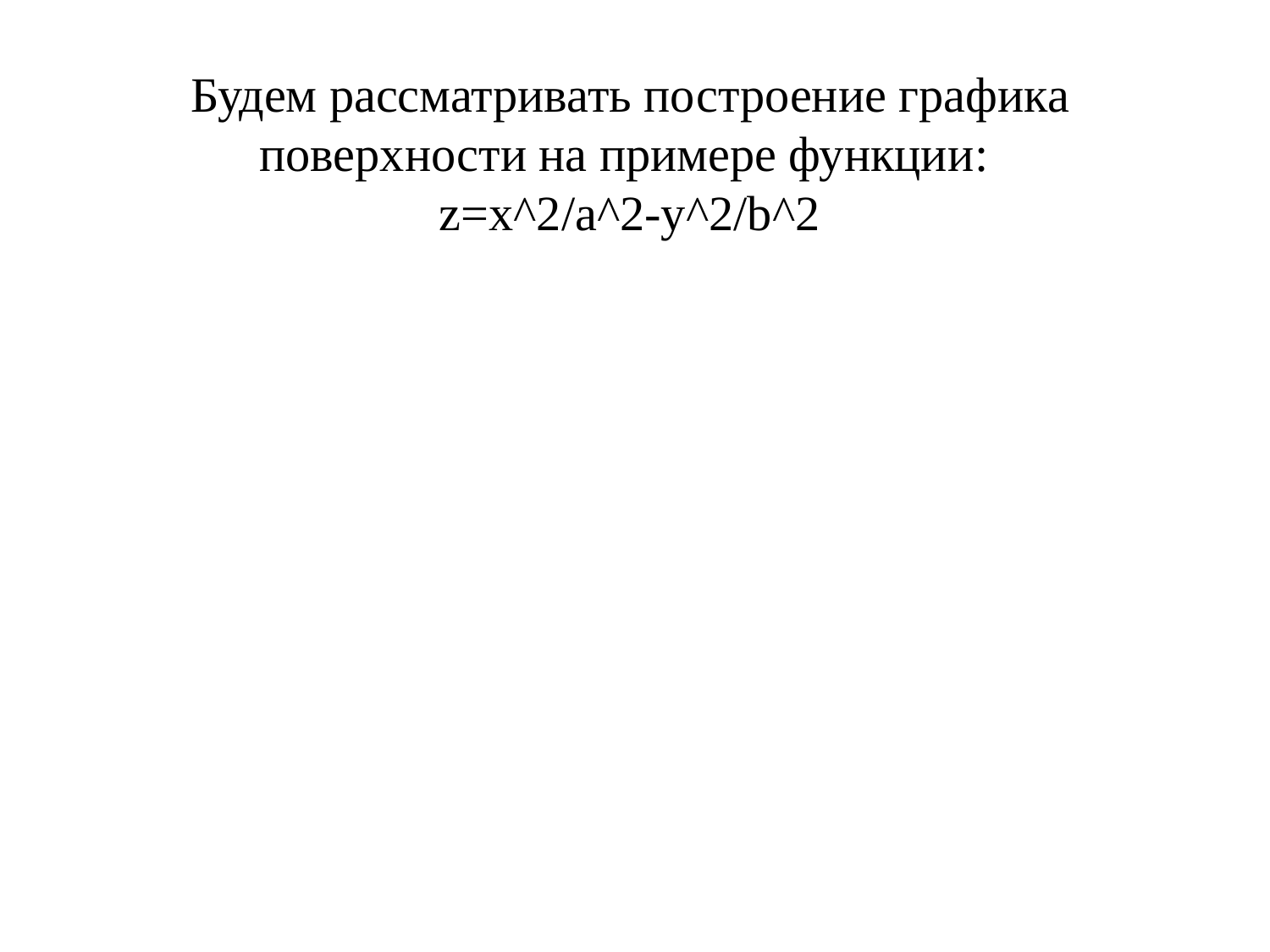

Будем рассматривать построение графика поверхности на примере функции:
z=x^2/a^2-y^2/b^2